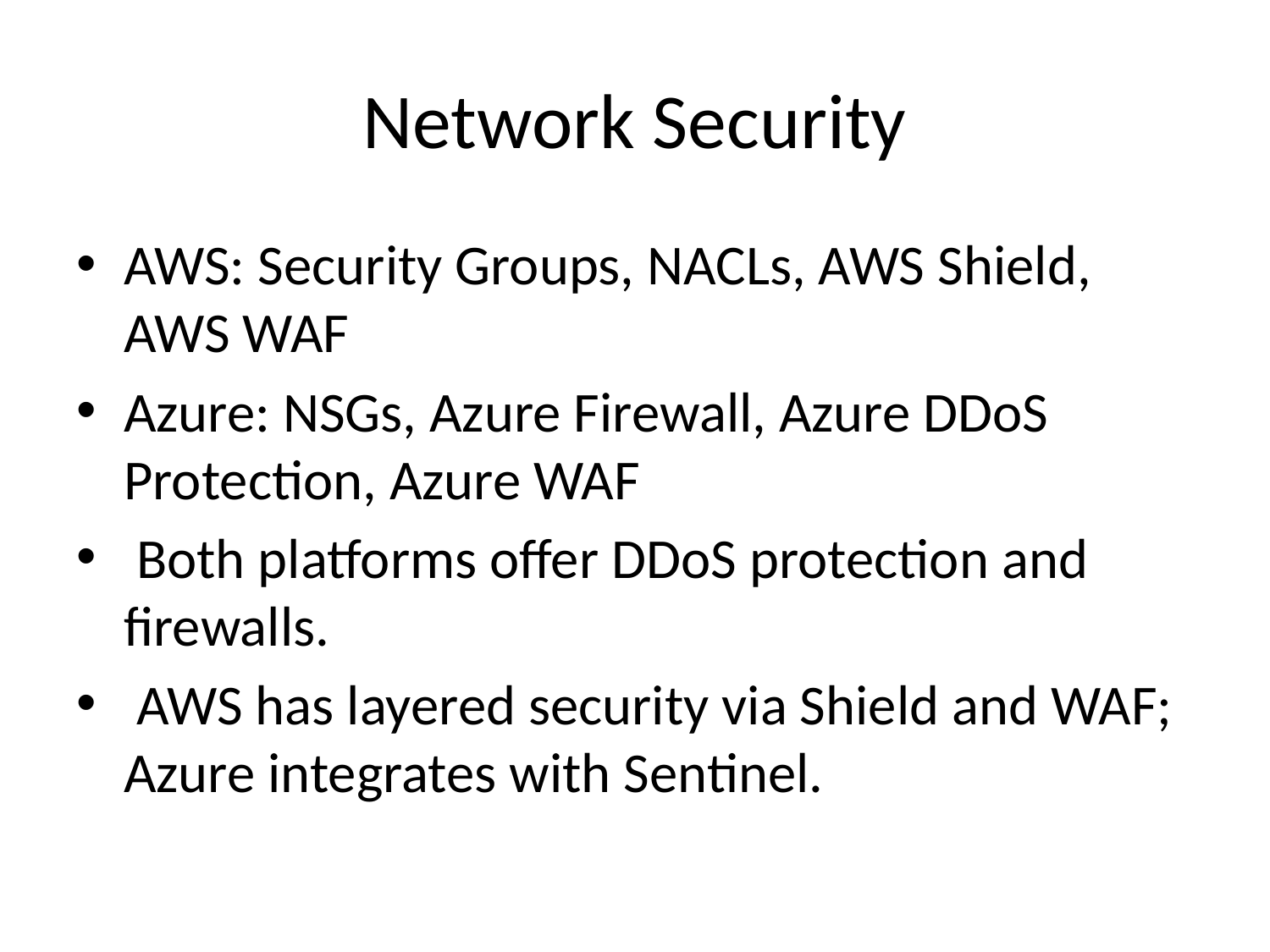

# Network Security
AWS: Security Groups, NACLs, AWS Shield, AWS WAF
Azure: NSGs, Azure Firewall, Azure DDoS Protection, Azure WAF
 Both platforms offer DDoS protection and firewalls.
 AWS has layered security via Shield and WAF; Azure integrates with Sentinel.